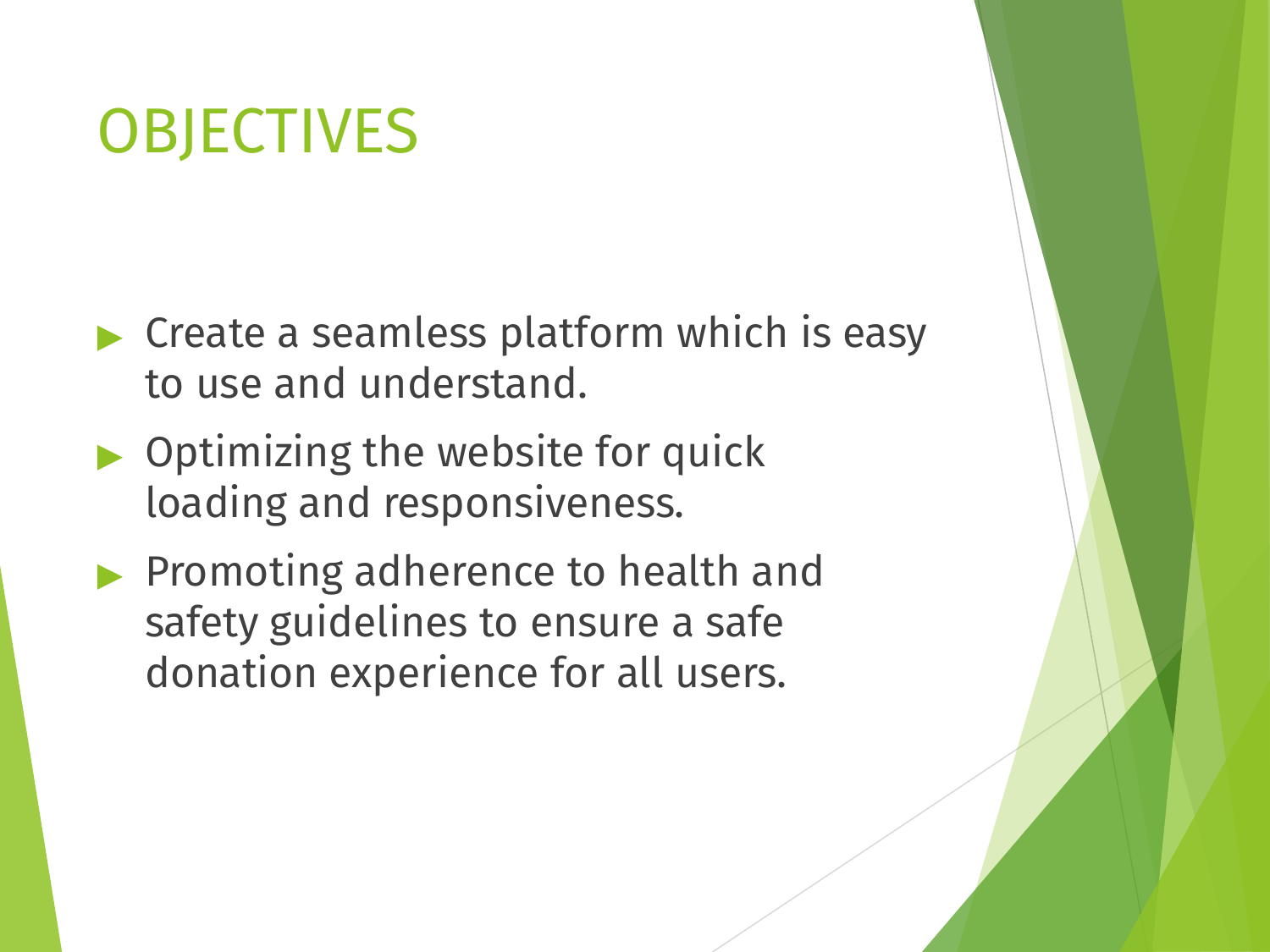

# OBJECTIVES
▶	Create a seamless platform which is easy to use and understand.
▶	Optimizing the website for quick loading and responsiveness.
▶	Promoting adherence to health and safety guidelines to ensure a safe donation experience for all users.